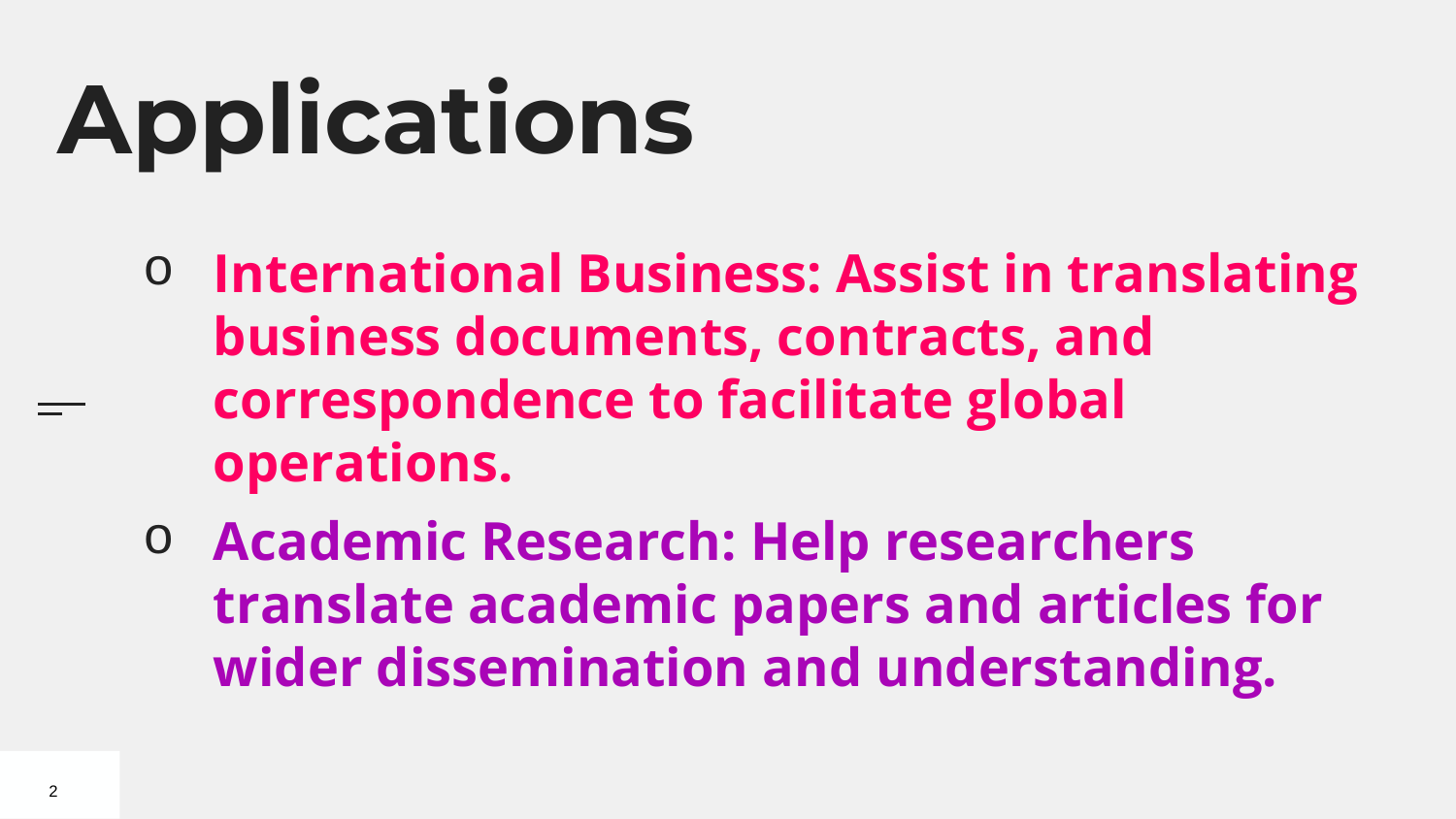

# Applications
International Business: Assist in translating business documents, contracts, and correspondence to facilitate global operations.
Academic Research: Help researchers translate academic papers and articles for wider dissemination and understanding.
2